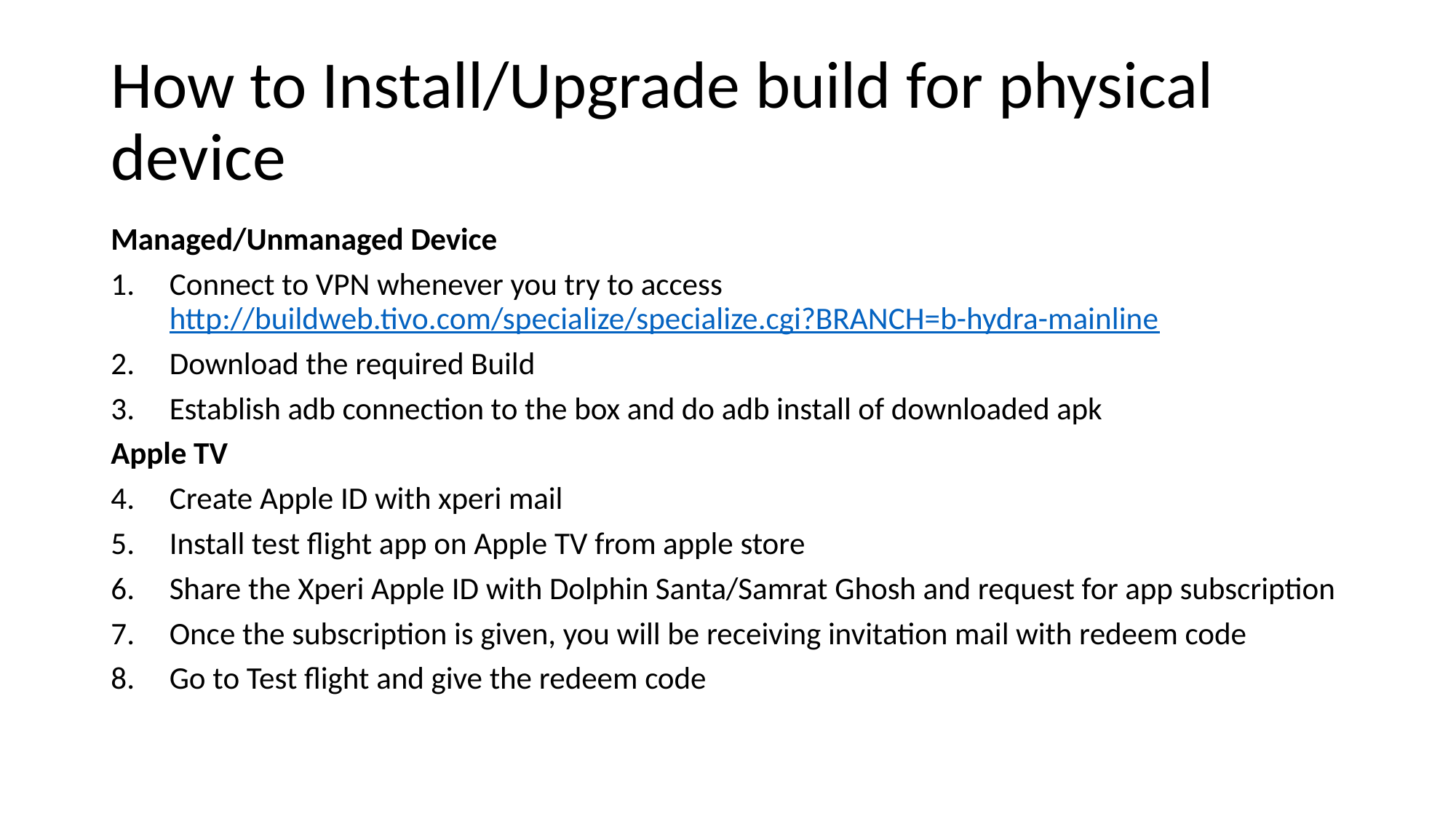

# How to Install/Upgrade build for physical device
Managed/Unmanaged Device
Connect to VPN whenever you try to access http://buildweb.tivo.com/specialize/specialize.cgi?BRANCH=b-hydra-mainline
Download the required Build
Establish adb connection to the box and do adb install of downloaded apk
Apple TV
Create Apple ID with xperi mail
Install test flight app on Apple TV from apple store
Share the Xperi Apple ID with Dolphin Santa/Samrat Ghosh and request for app subscription
Once the subscription is given, you will be receiving invitation mail with redeem code
Go to Test flight and give the redeem code